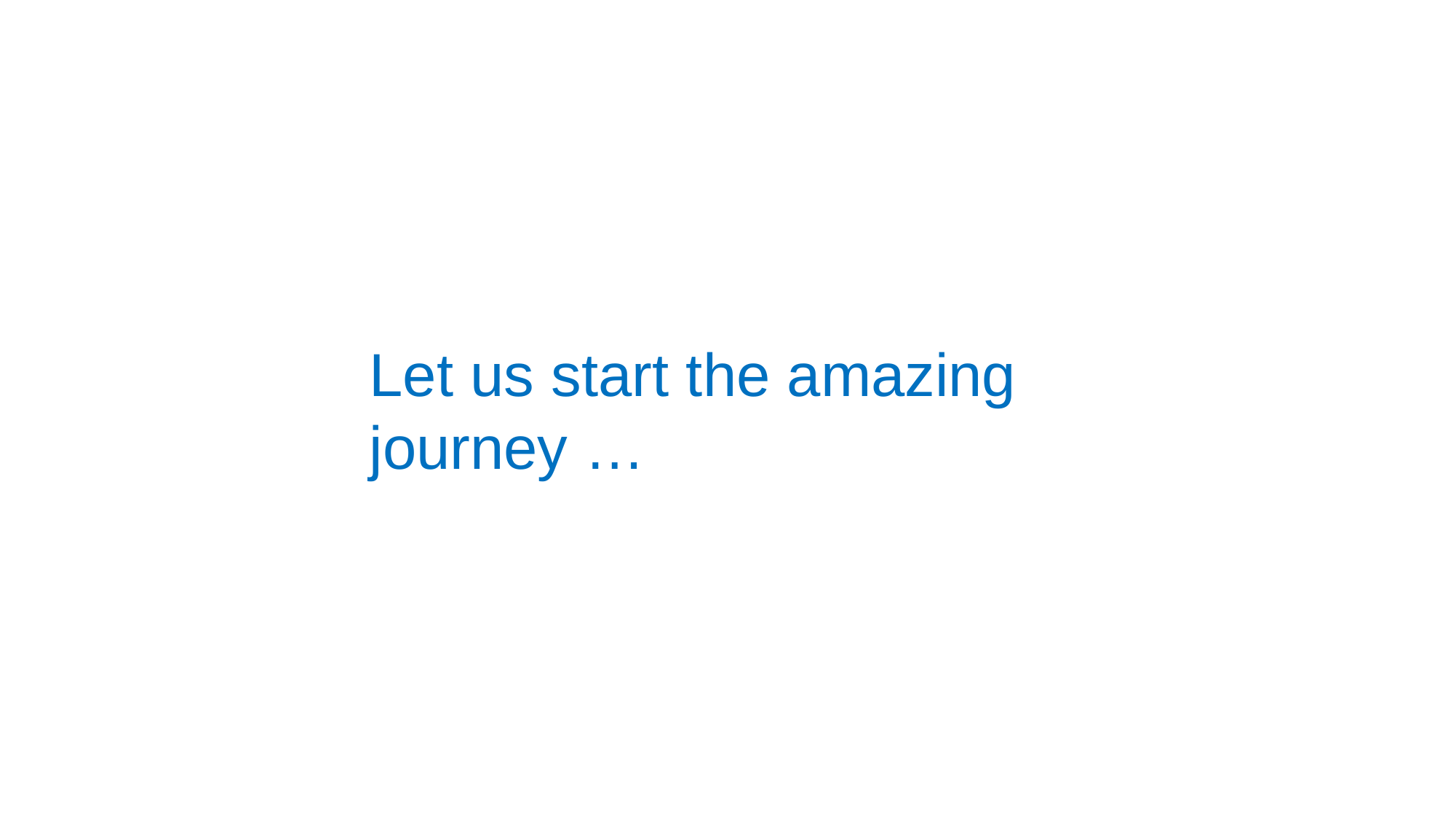

Let us start the amazing journey …